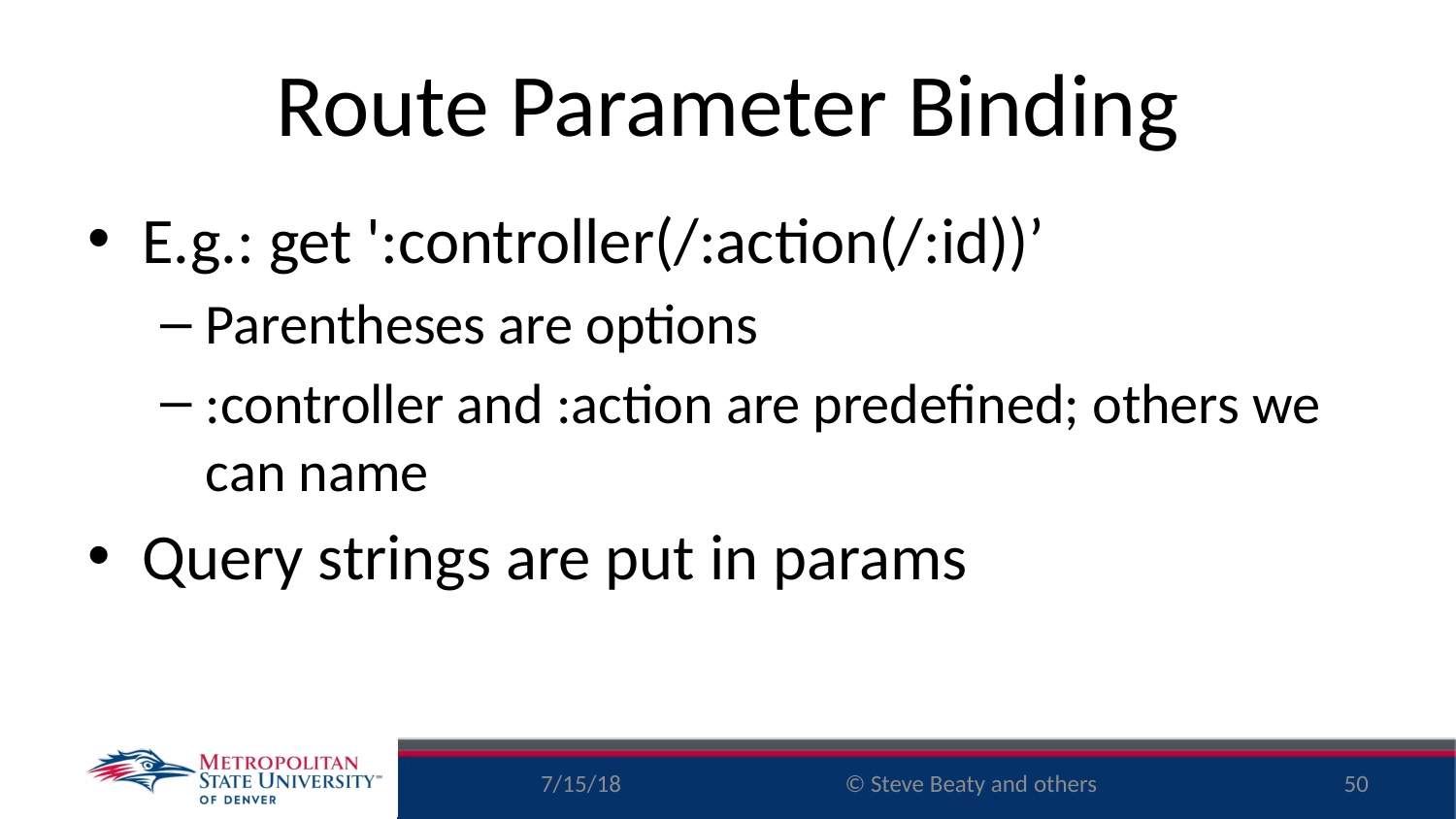

# Route Parameter Binding
E.g.: get ':controller(/:action(/:id))’
Parentheses are options
:controller and :action are predefined; others we can name
Query strings are put in params
7/15/18
50
© Steve Beaty and others